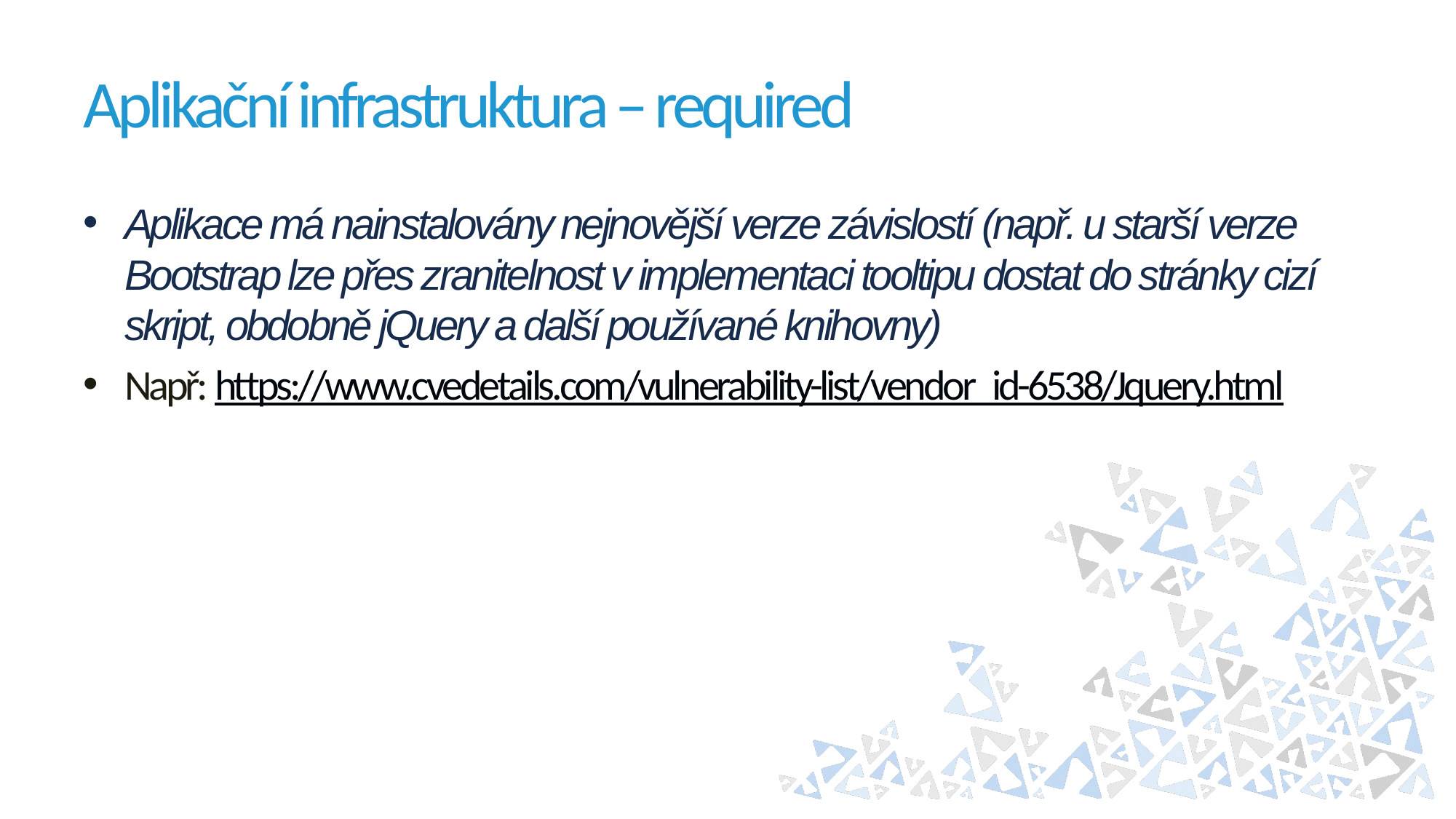

# Aplikační infrastruktura – required
Aplikace má nainstalovány nejnovější verze závislostí (např. u starší verze Bootstrap lze přes zranitelnost v implementaci tooltipu dostat do stránky cizí skript, obdobně jQuery a další používané knihovny)
Např: https://www.cvedetails.com/vulnerability-list/vendor_id-6538/Jquery.html